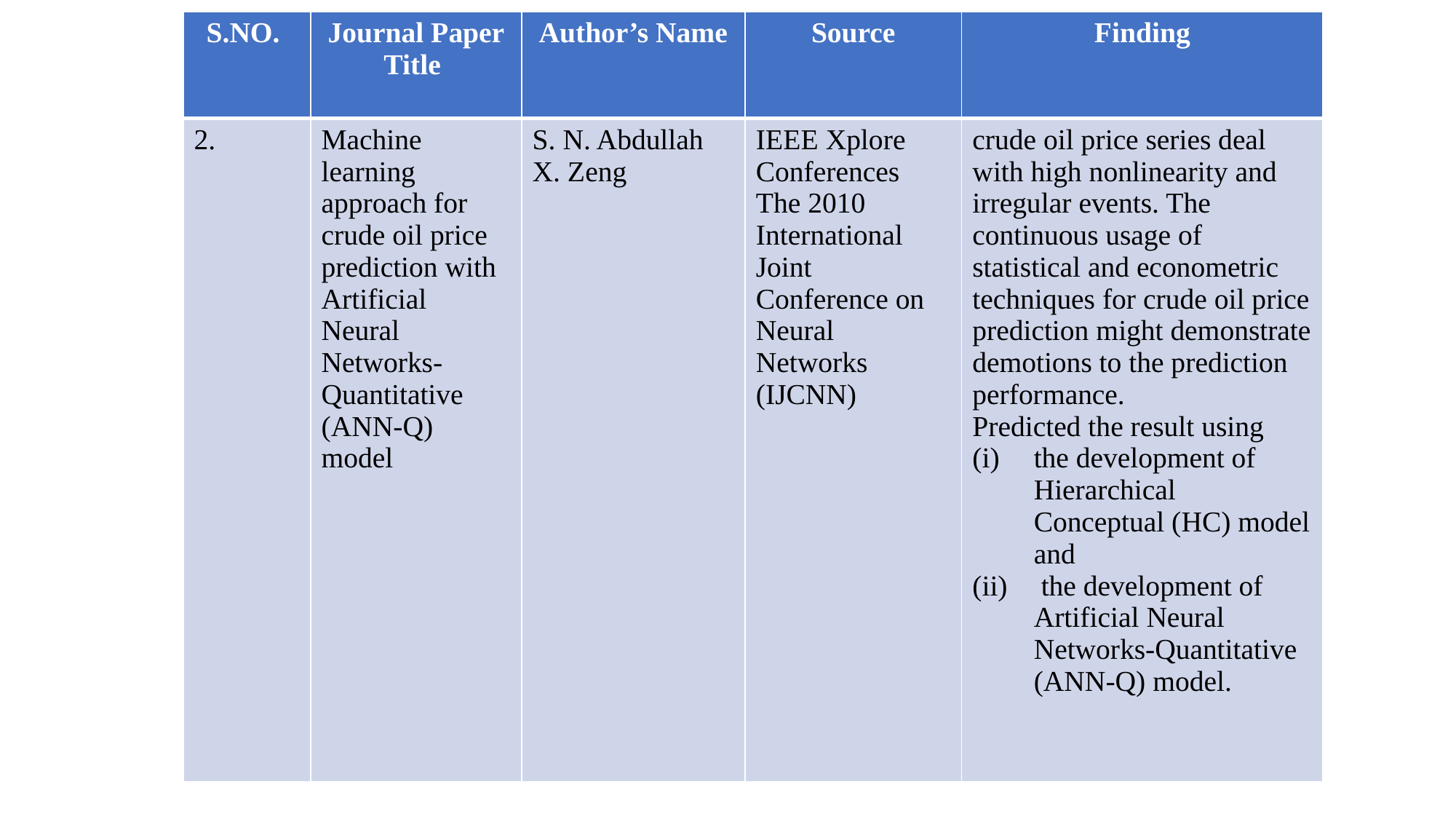

| S.NO. | Journal Paper Title | Author’s Name | Source | Finding |
| --- | --- | --- | --- | --- |
| 2. | Machine learning approach for crude oil price prediction with Artificial Neural Networks-Quantitative (ANN-Q) model | S. N. Abdullah X. Zeng | IEEE Xplore Conferences The 2010 International Joint Conference on Neural Networks (IJCNN) | crude oil price series deal with high nonlinearity and irregular events. The continuous usage of statistical and econometric techniques for crude oil price prediction might demonstrate demotions to the prediction performance. Predicted the result using the development of Hierarchical Conceptual (HC) model and the development of Artificial Neural Networks-Quantitative (ANN-Q) model. |